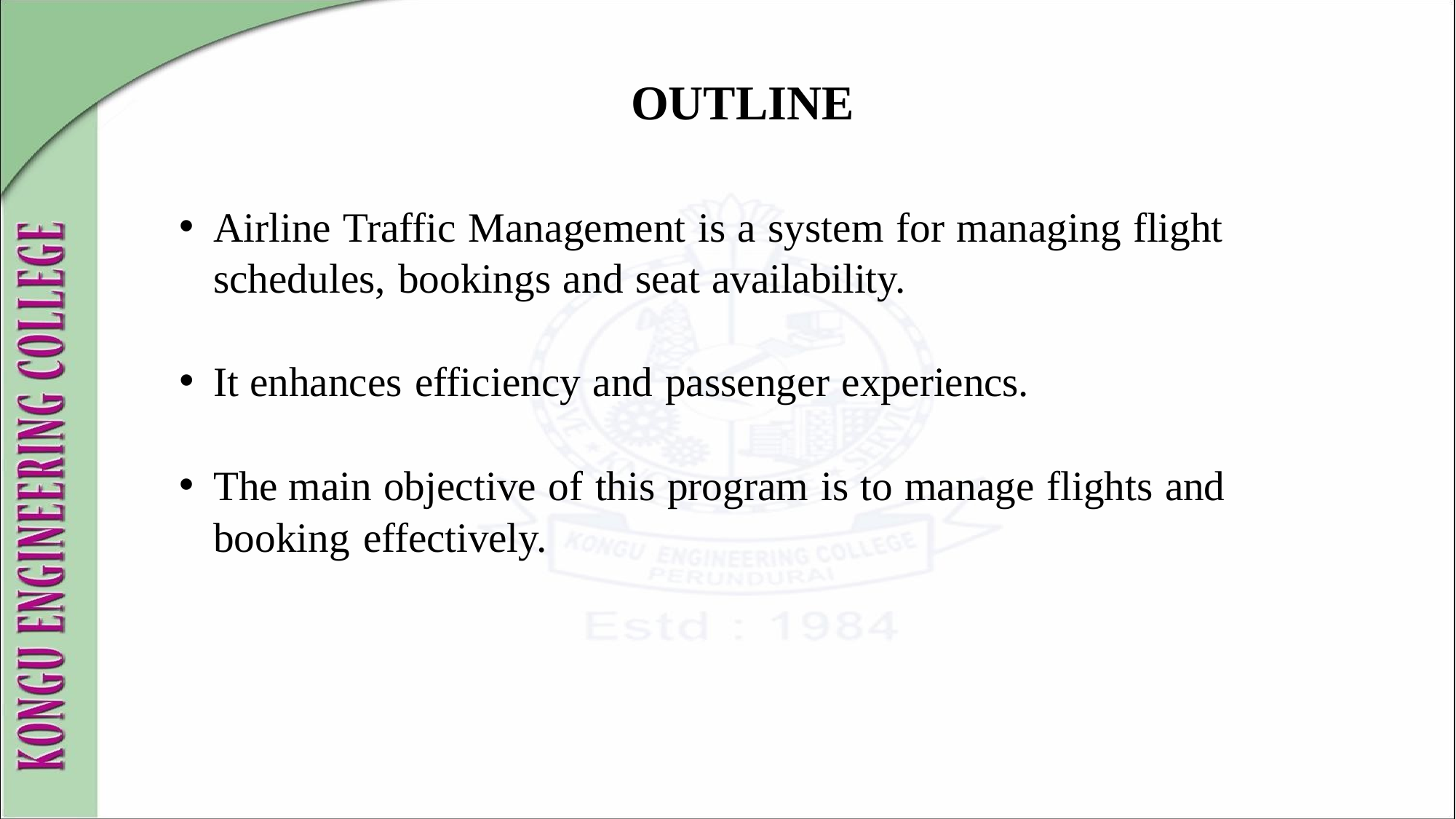

# OUTLINE
Airline Traffic Management is a system for managing flight schedules, bookings and seat availability.

It enhances efficiency and passenger experiencs.

The main objective of this program is to manage flights and booking effectively.